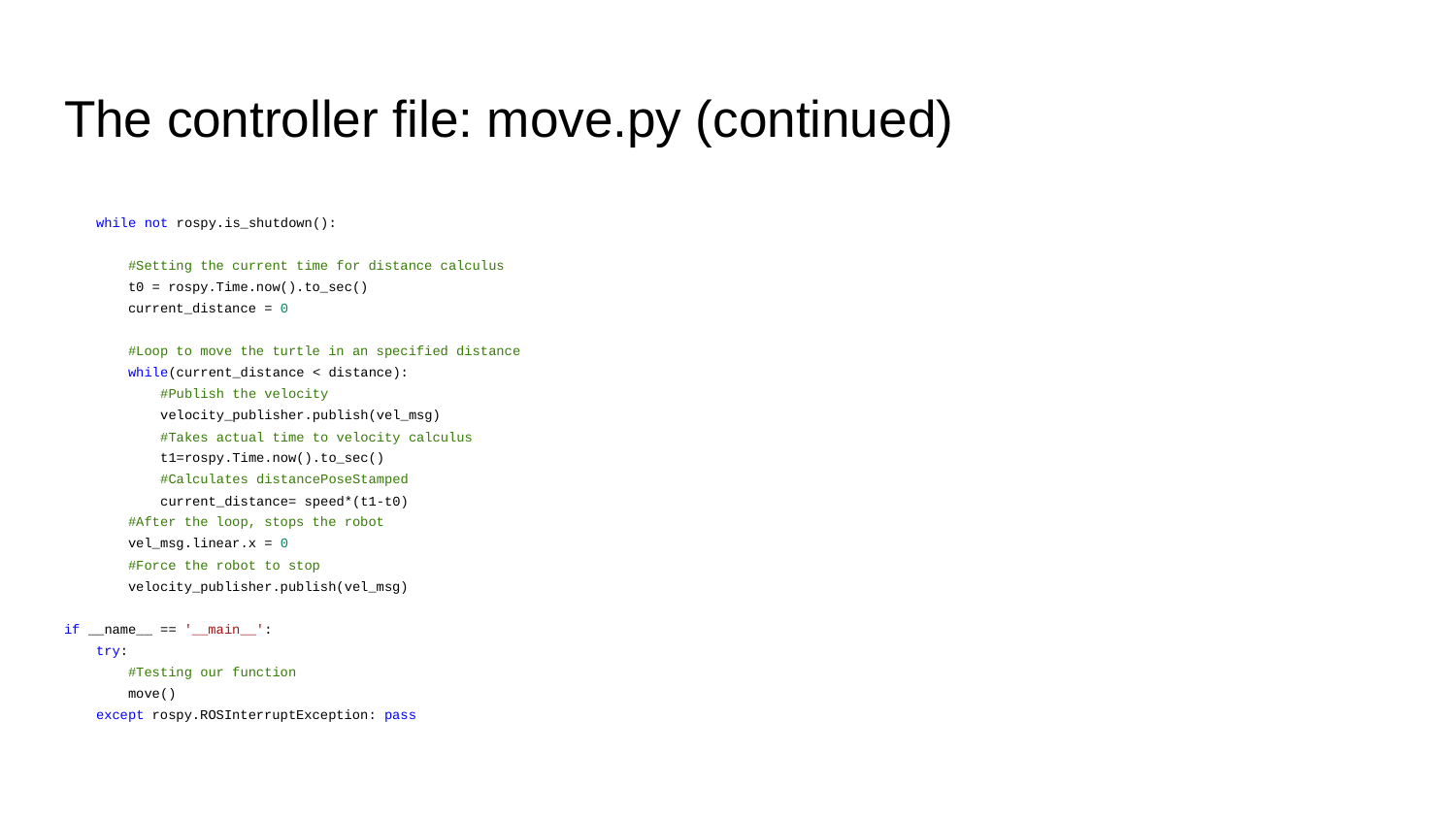

# The controller file: move.py (continued)
    while not rospy.is_shutdown():

        #Setting the current time for distance calculus
        t0 = rospy.Time.now().to_sec()
        current_distance = 0

        #Loop to move the turtle in an specified distance
        while(current_distance < distance):
            #Publish the velocity
            velocity_publisher.publish(vel_msg)
            #Takes actual time to velocity calculus
            t1=rospy.Time.now().to_sec()
            #Calculates distancePoseStamped
            current_distance= speed*(t1-t0)
        #After the loop, stops the robot
        vel_msg.linear.x = 0
        #Force the robot to stop
        velocity_publisher.publish(vel_msg)

if __name__ == '__main__':
    try:
        #Testing our function
        move()
    except rospy.ROSInterruptException: pass